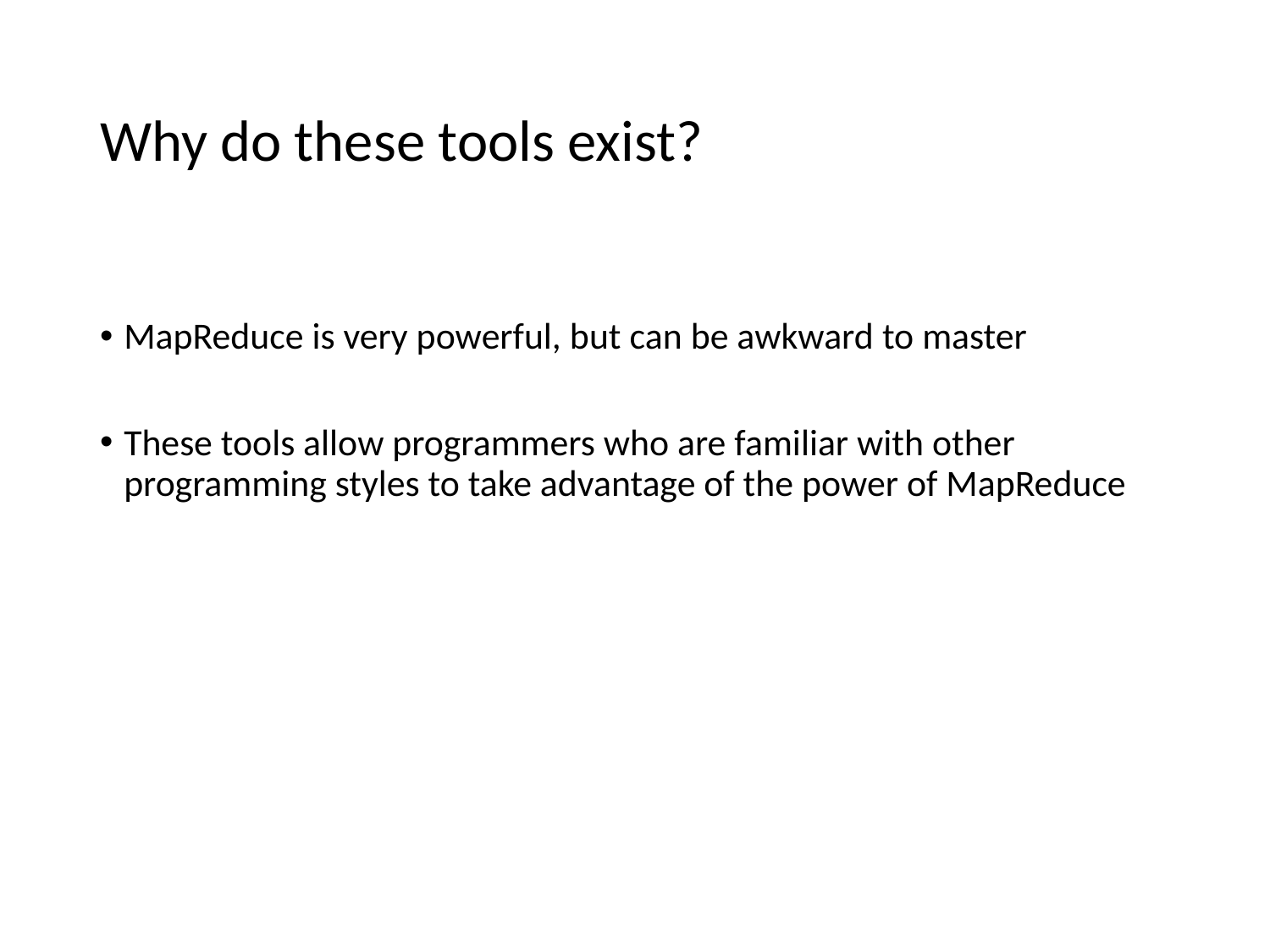

# Why do these tools exist?

MapReduce is very powerful, but can be awkward to master

These tools allow programmers who are familiar with other programming styles to take advantage of the power of MapReduce